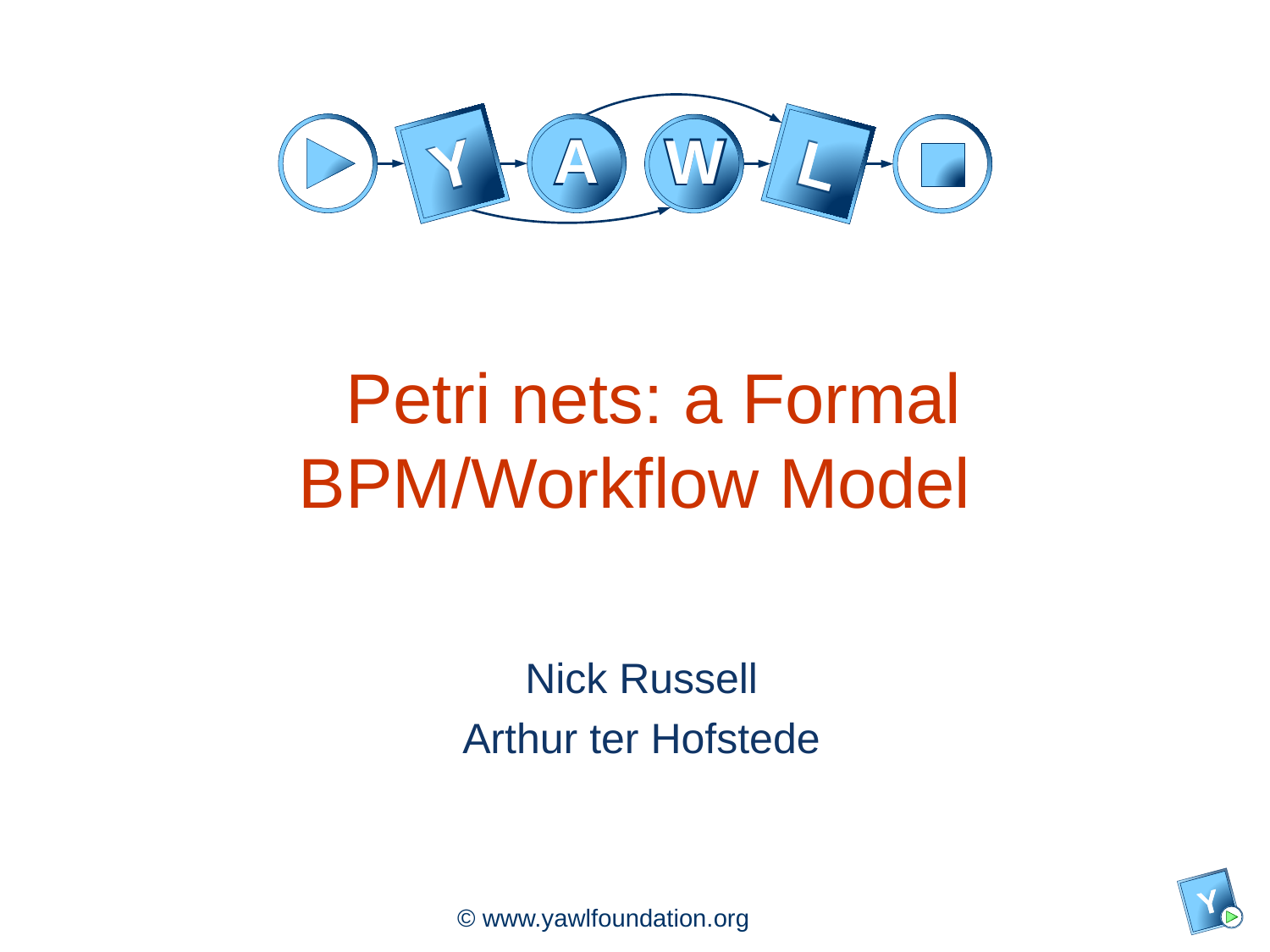

# Petri nets: a Formal BPM/Workflow Model
Nick Russell
Arthur ter Hofstede